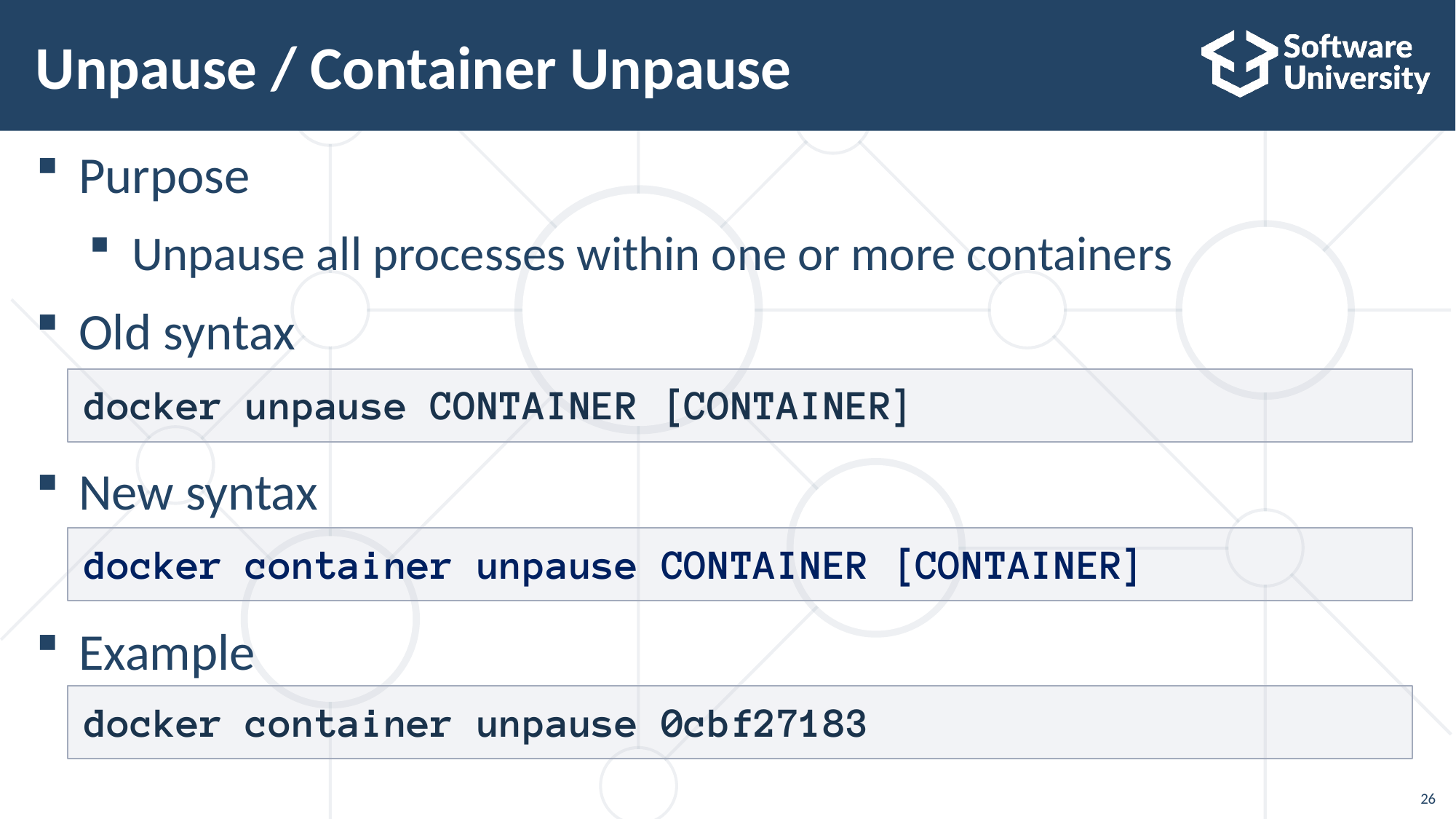

# Unpause / Container Unpause
Purpose
Unpause all processes within one or more containers
Old syntax

New syntax

Example
docker unpause CONTAINER [CONTAINER]
docker container unpause CONTAINER [CONTAINER]
docker container unpause 0cbf27183
26